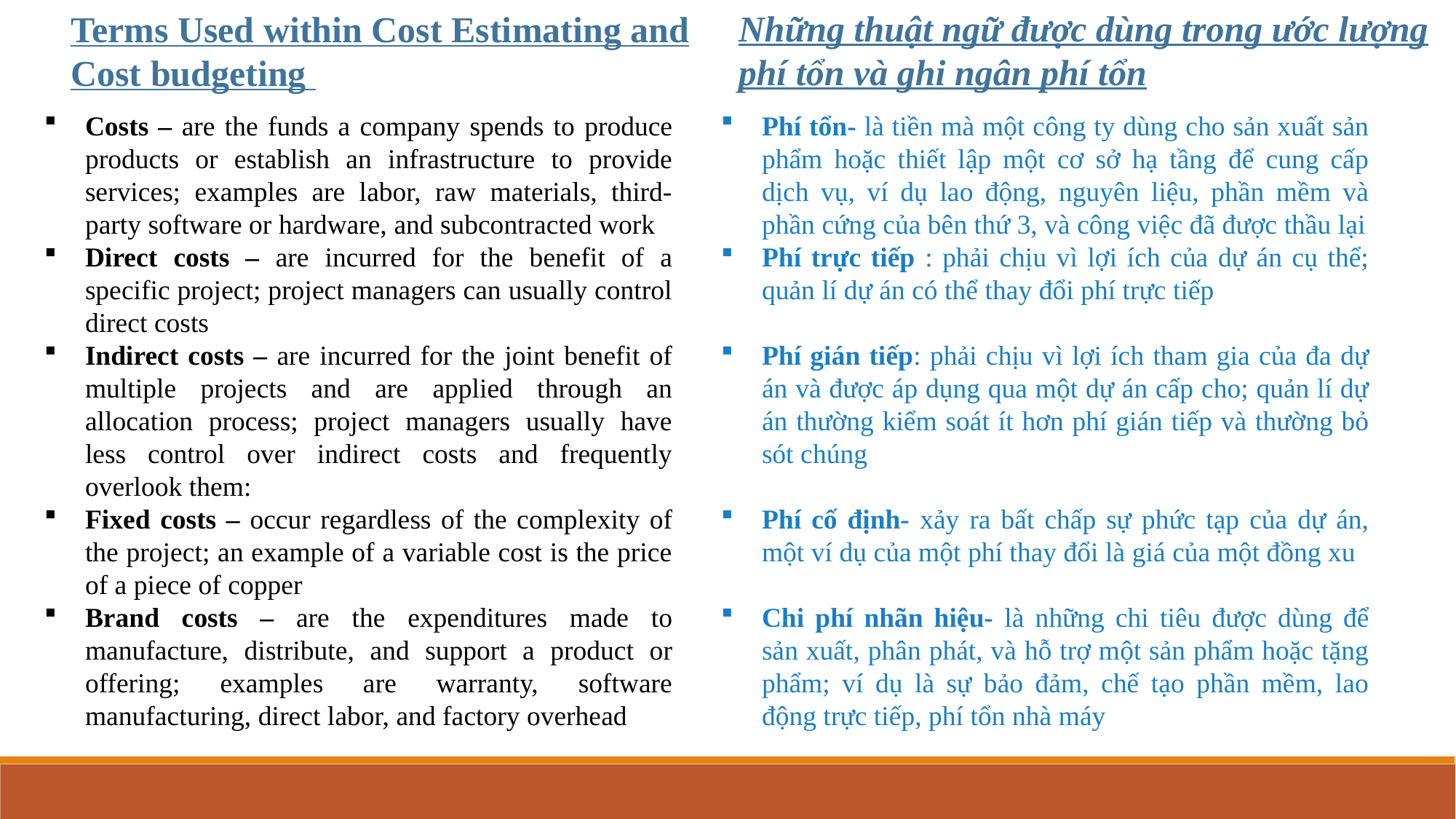

Những thuật ngữ được dùng trong ước lượng phí tổn và ghi ngân phí tổn
Terms Used within Cost Estimating and Cost budgeting
Costs – are the funds a company spends to produce products or establish an infrastructure to provide services; examples are labor, raw materials, third-party software or hardware, and subcontracted work
Direct costs – are incurred for the benefit of a specific project; project managers can usually control direct costs
Indirect costs – are incurred for the joint benefit of multiple projects and are applied through an allocation process; project managers usually have less control over indirect costs and frequently overlook them:
Fixed costs – occur regardless of the complexity of the project; an example of a variable cost is the price of a piece of copper
Brand costs – are the expenditures made to manufacture, distribute, and support a product or offering; examples are warranty, software manufacturing, direct labor, and factory overhead
Phí tổn- là tiền mà một công ty dùng cho sản xuất sản phẩm hoặc thiết lập một cơ sở hạ tầng để cung cấp dịch vụ, ví dụ lao động, nguyên liệu, phần mềm và phần cứng của bên thứ 3, và công việc đã được thầu lại
Phí trực tiếp : phải chịu vì lợi ích của dự án cụ thể; quản lí dự án có thể thay đổi phí trực tiếp

Phí gián tiếp: phải chịu vì lợi ích tham gia của đa dự án và được áp dụng qua một dự án cấp cho; quản lí dự án thường kiểm soát ít hơn phí gián tiếp và thường bỏ sót chúng

Phí cố định- xảy ra bất chấp sự phức tạp của dự án, một ví dụ của một phí thay đổi là giá của một đồng xu

Chi phí nhãn hiệu- là những chi tiêu được dùng để sản xuất, phân phát, và hỗ trợ một sản phẩm hoặc tặng phẩm; ví dụ là sự bảo đảm, chế tạo phần mềm, lao động trực tiếp, phí tổn nhà máy